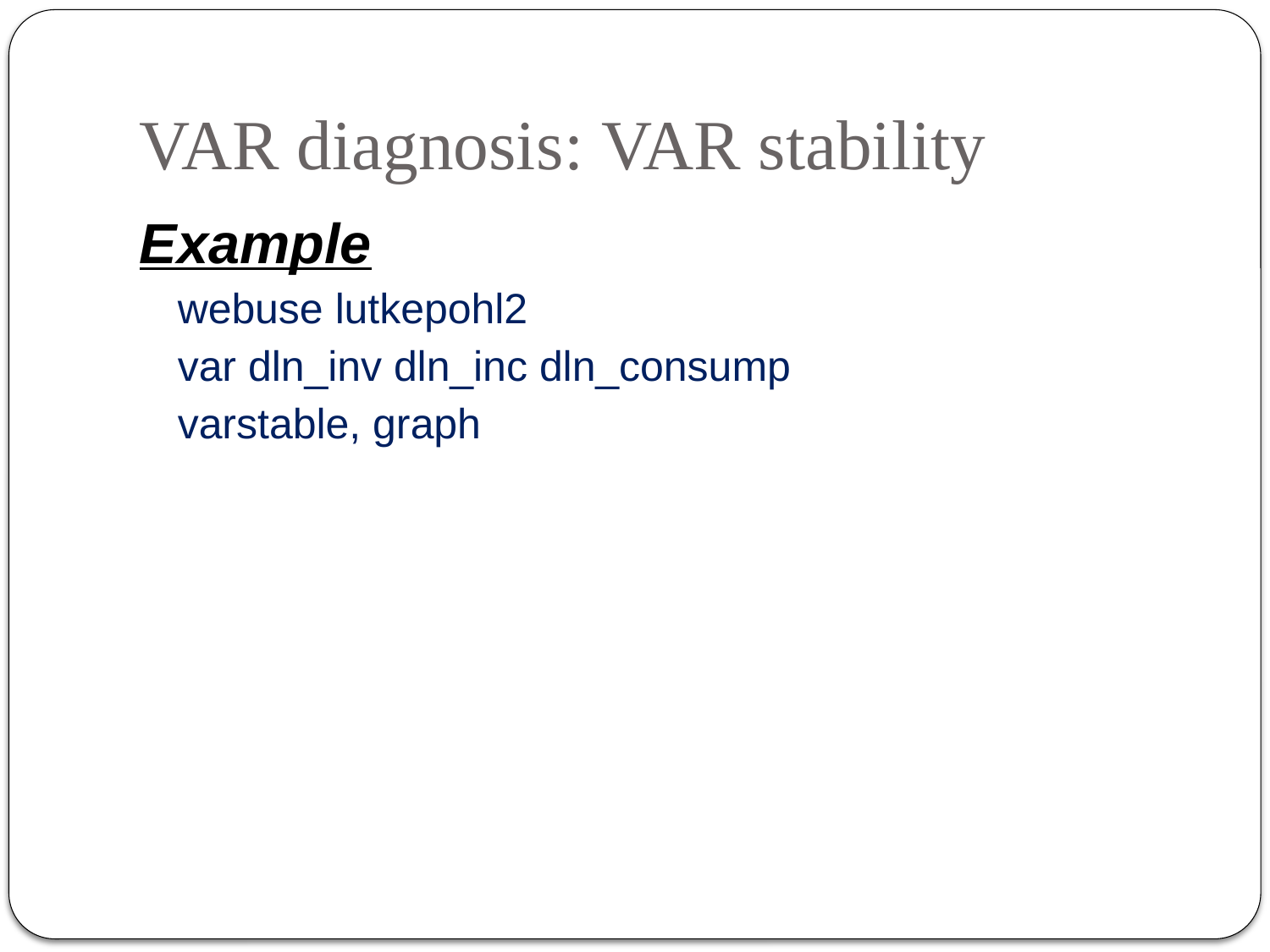

# VAR diagnosis: VAR stability
Example
webuse lutkepohl2
var dln_inv dln_inc dln_consump
varstable, graph